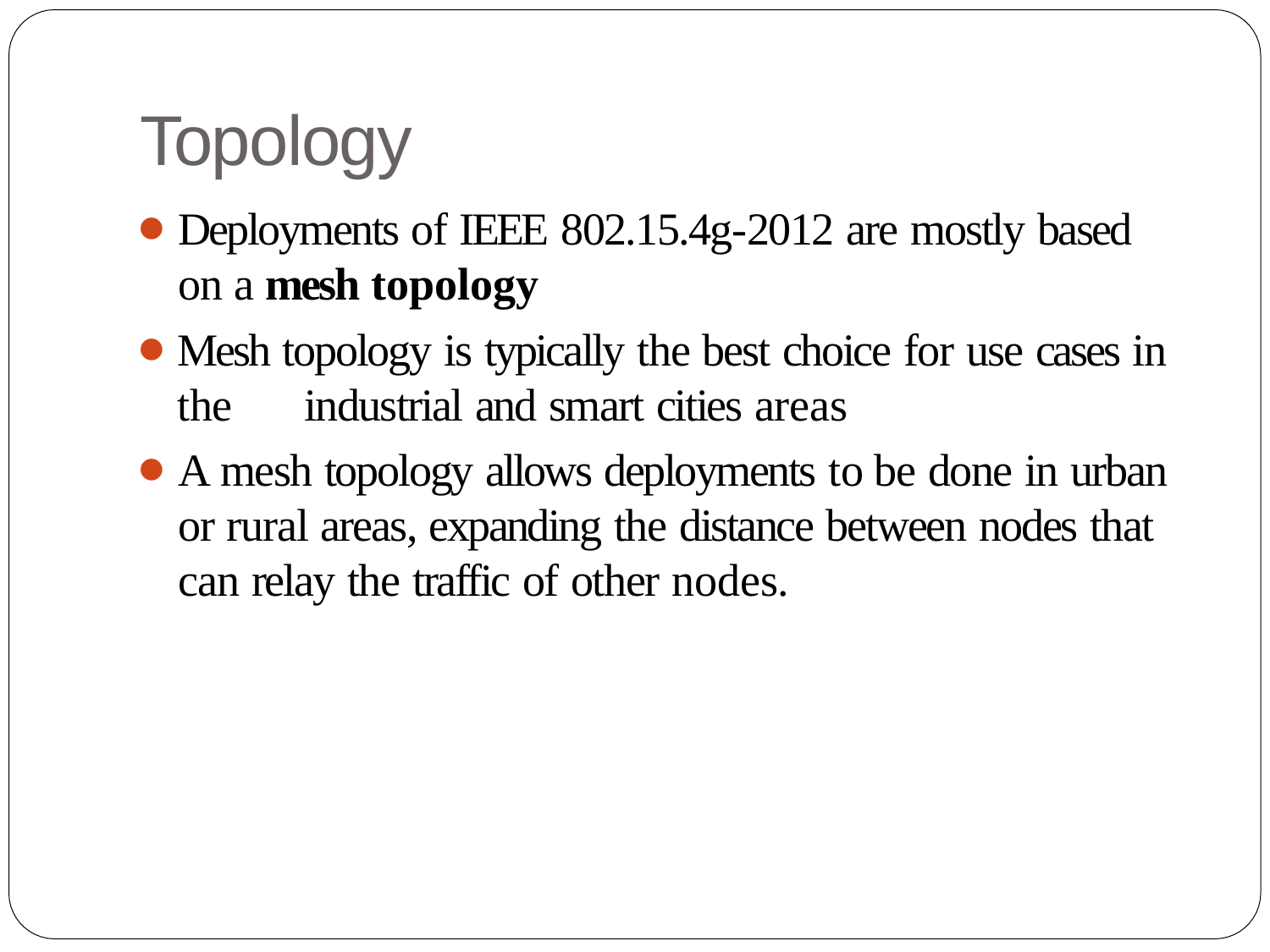

# Topology
Deployments of IEEE 802.15.4g-2012 are mostly based on a mesh topology
Mesh topology is typically the best choice for use cases in the 	industrial and smart cities areas
A mesh topology allows deployments to be done in urban or rural areas, expanding the distance between nodes that can relay the traffic of other nodes.